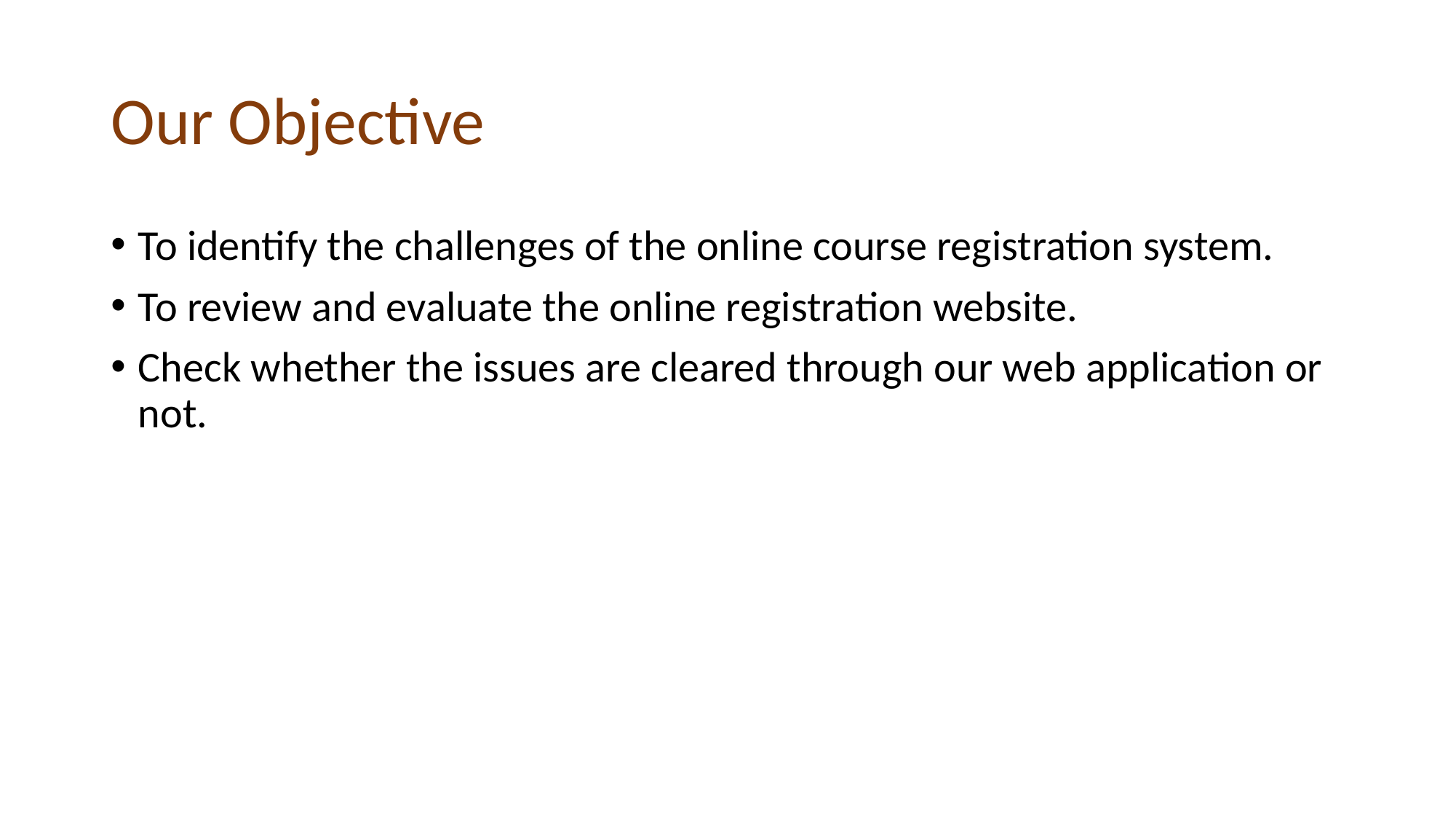

# Our Objective
To identify the challenges of the online course registration system.
To review and evaluate the online registration website.
Check whether the issues are cleared through our web application or not.